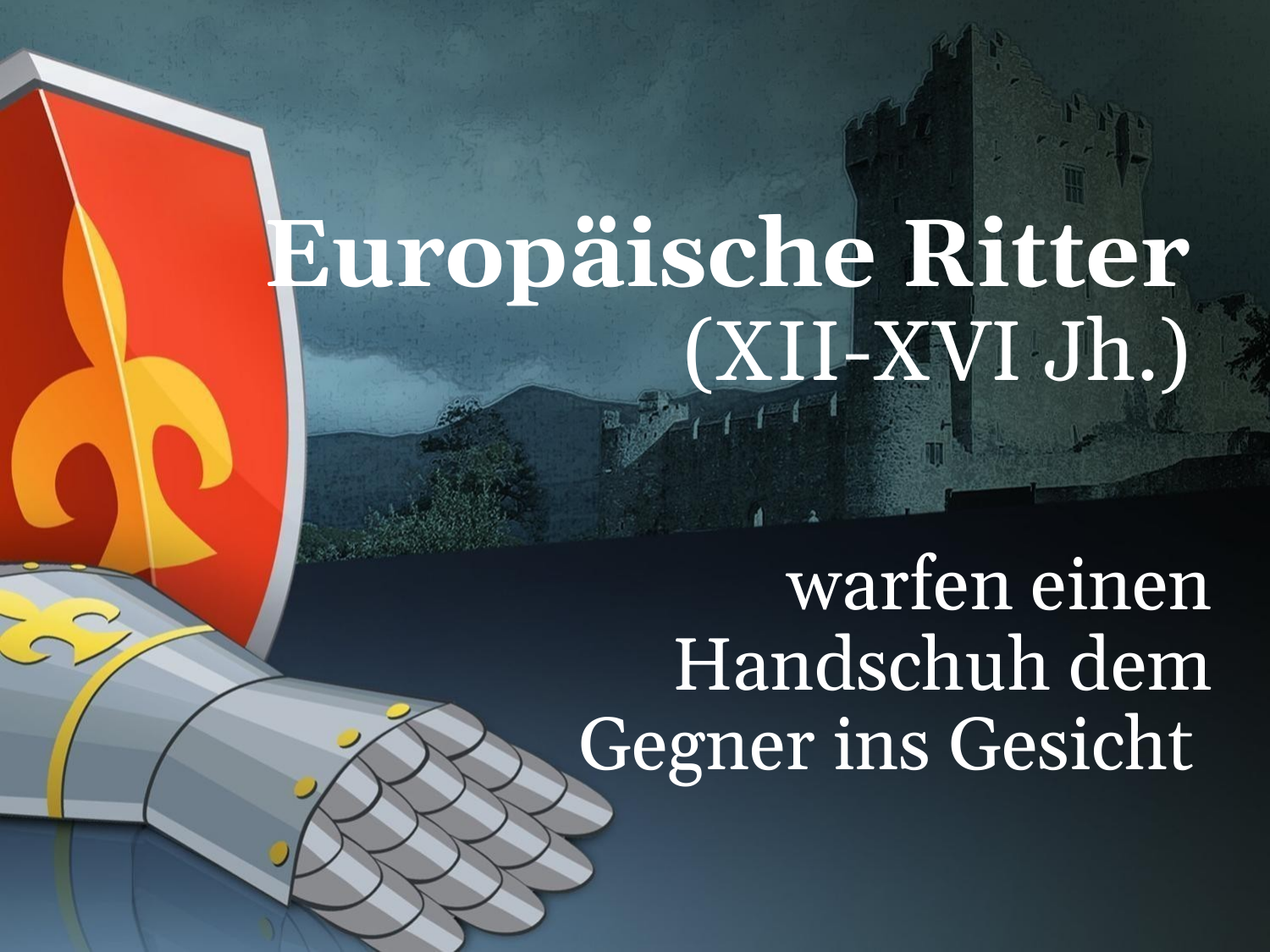

# Europäische Ritter (XII-XVI Jh.)
warfen einen Handschuh dem Gegner ins Gesicht